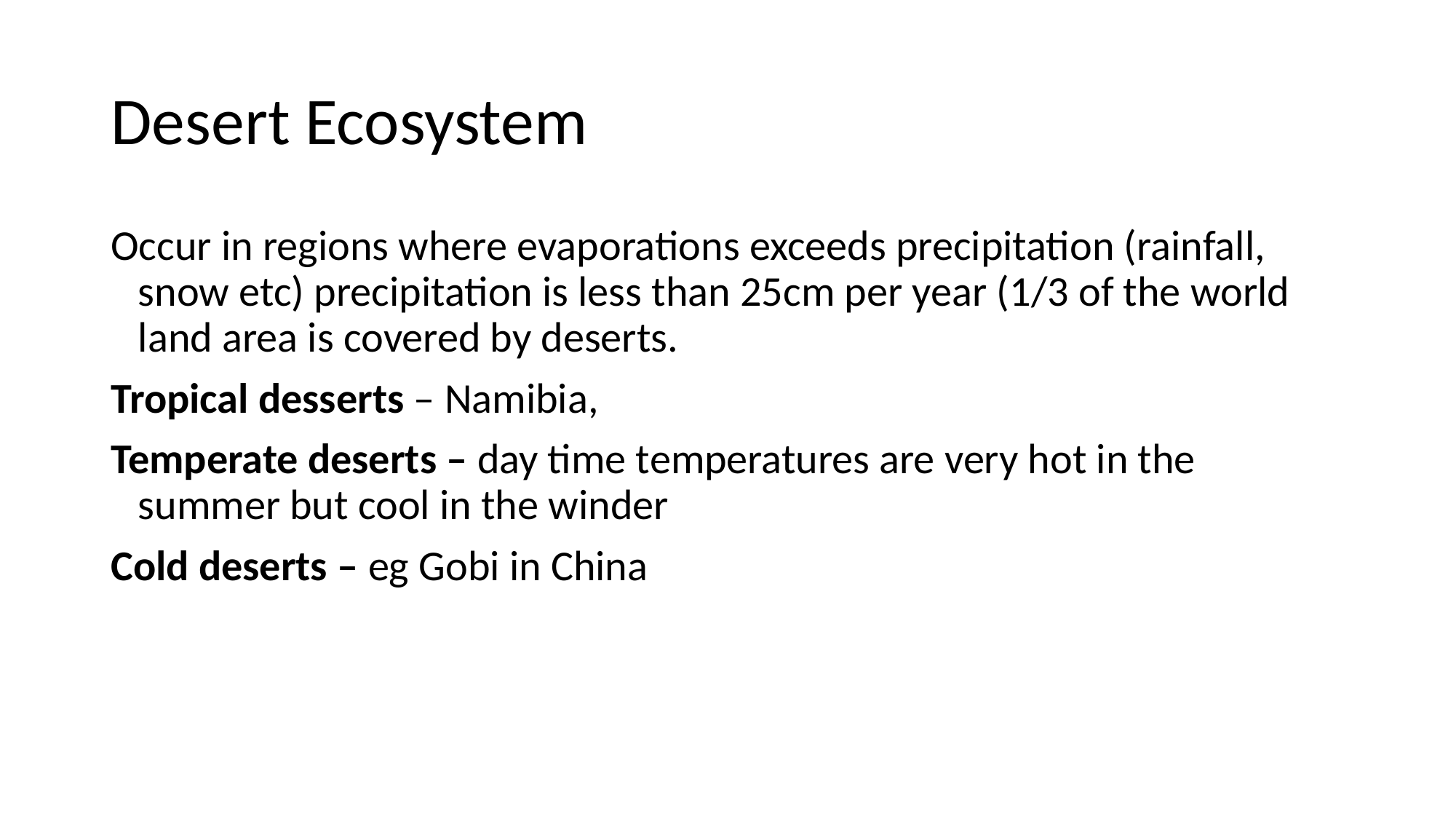

# Desert Ecosystem
Occur in regions where evaporations exceeds precipitation (rainfall, snow etc) precipitation is less than 25cm per year (1/3 of the world land area is covered by deserts.
Tropical desserts – Namibia,
Temperate deserts – day time temperatures are very hot in the summer but cool in the winder
Cold deserts – eg Gobi in China